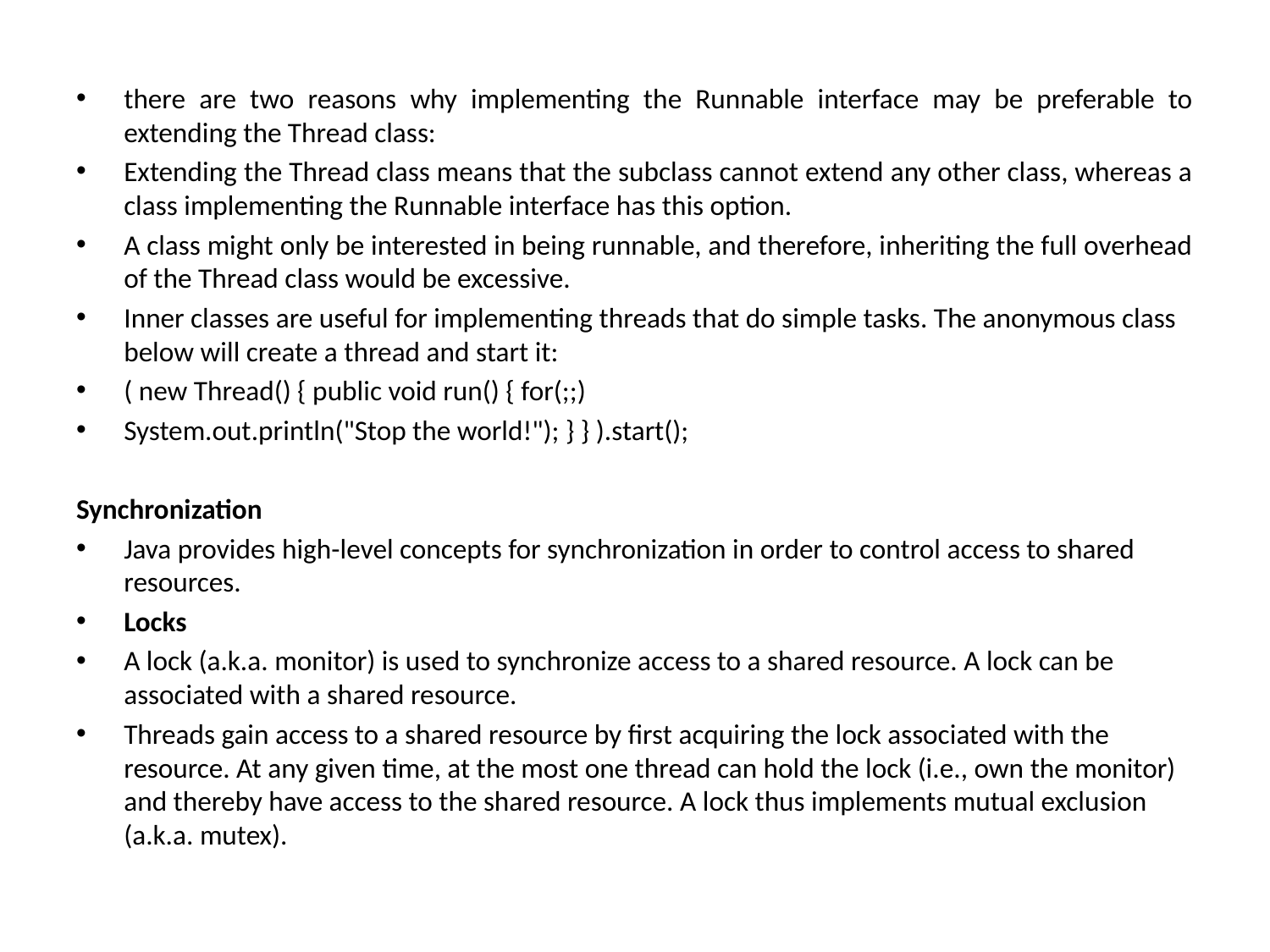

there are two reasons why implementing the Runnable interface may be preferable to extending the Thread class:
Extending the Thread class means that the subclass cannot extend any other class, whereas a class implementing the Runnable interface has this option.
A class might only be interested in being runnable, and therefore, inheriting the full overhead of the Thread class would be excessive.
Inner classes are useful for implementing threads that do simple tasks. The anonymous class below will create a thread and start it:
( new Thread() { public void run() { for(;;)
System.out.println("Stop the world!"); } } ).start();

Synchronization
Java provides high-level concepts for synchronization in order to control access to shared resources.
Locks
A lock (a.k.a. monitor) is used to synchronize access to a shared resource. A lock can be associated with a shared resource.
Threads gain access to a shared resource by first acquiring the lock associated with the resource. At any given time, at the most one thread can hold the lock (i.e., own the monitor) and thereby have access to the shared resource. A lock thus implements mutual exclusion (a.k.a. mutex).